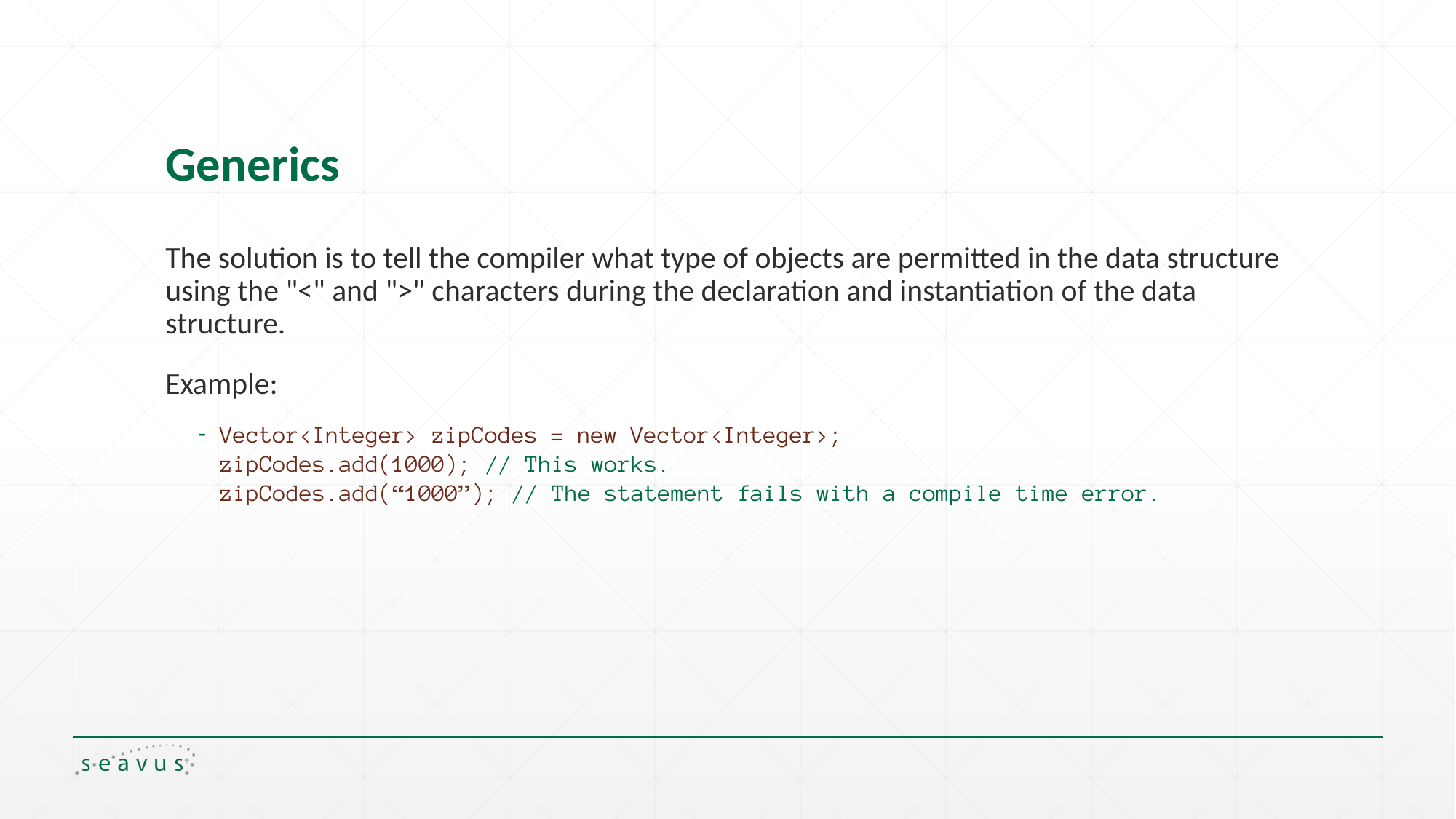

# Generics
The solution is to tell the compiler what type of objects are permitted in the data structure using the "<" and ">" characters during the declaration and instantiation of the data structure.
Example:
Vector<Integer> zipCodes = new Vector<Integer>;
zipCodes.add(1000); // This works.
zipCodes.add(“1000”); // The statement fails with a compile time error.